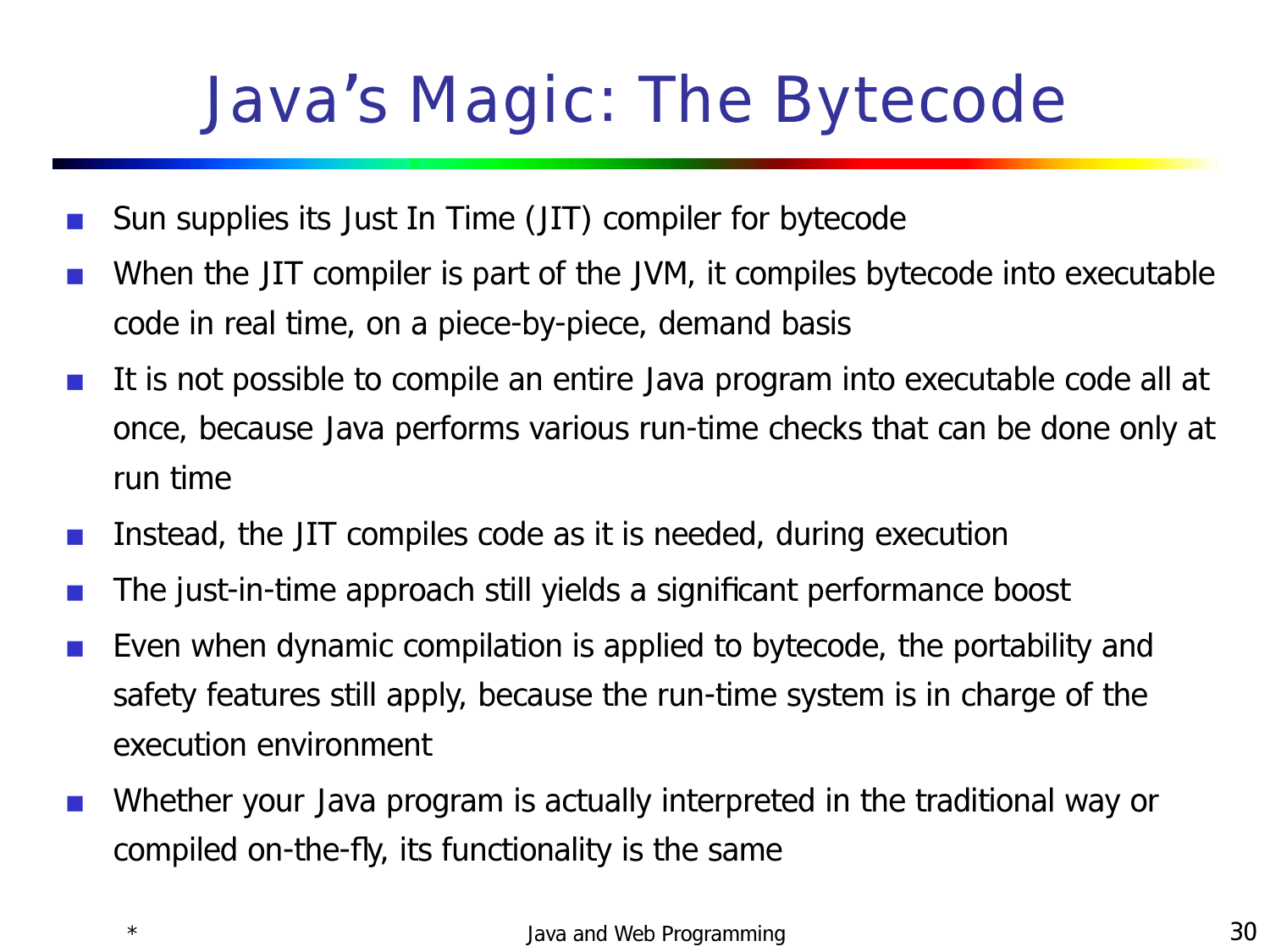

# Java’s Magic: The Bytecode
Sun supplies its Just In Time (JIT) compiler for bytecode
When the JIT compiler is part of the JVM, it compiles bytecode into executable code in real time, on a piece-by-piece, demand basis
It is not possible to compile an entire Java program into executable code all at once, because Java performs various run-time checks that can be done only at run time
Instead, the JIT compiles code as it is needed, during execution
The just-in-time approach still yields a significant performance boost
Even when dynamic compilation is applied to bytecode, the portability and safety features still apply, because the run-time system is in charge of the execution environment
Whether your Java program is actually interpreted in the traditional way or compiled on-the-fly, its functionality is the same
*
30
Java and Web Programming